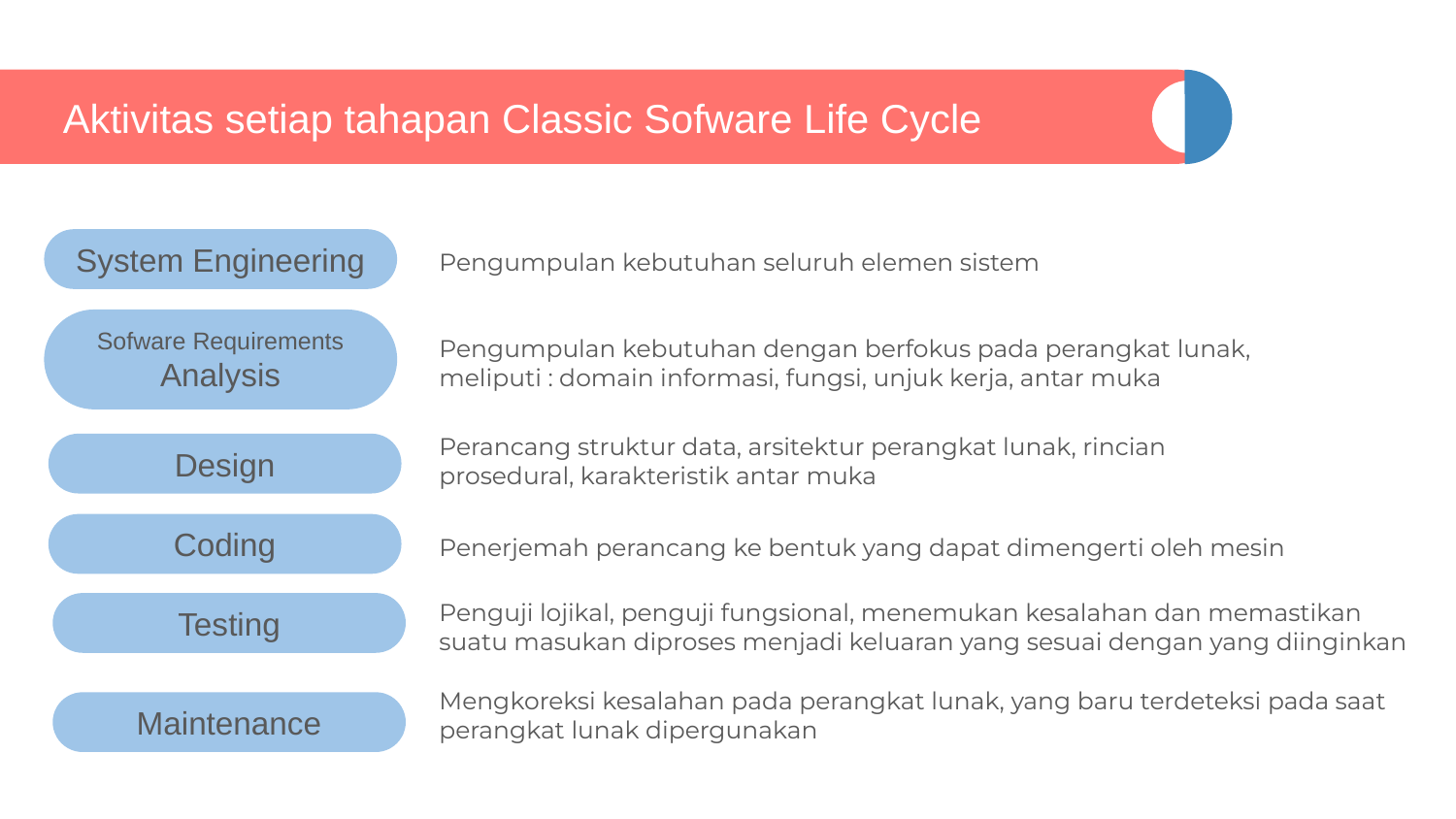

# Aktivitas setiap tahapan Classic Sofware Life Cycle
System Engineering
Pengumpulan kebutuhan seluruh elemen sistem

Pengumpulan kebutuhan dengan berfokus pada perangkat lunak, meliputi : domain informasi, fungsi, unjuk kerja, antar muka
Sofware Requirements Analysis
Perancang struktur data, arsitektur perangkat lunak, rincian
prosedural, karakteristik antar muka
Design
Coding
Penerjemah perancang ke bentuk yang dapat dimengerti oleh mesin
Penguji lojikal, penguji fungsional, menemukan kesalahan dan memastikan suatu masukan diproses menjadi keluaran yang sesuai dengan yang diinginkan
Testing
Mengkoreksi kesalahan pada perangkat lunak, yang baru terdeteksi pada saat
perangkat lunak dipergunakan
Maintenance